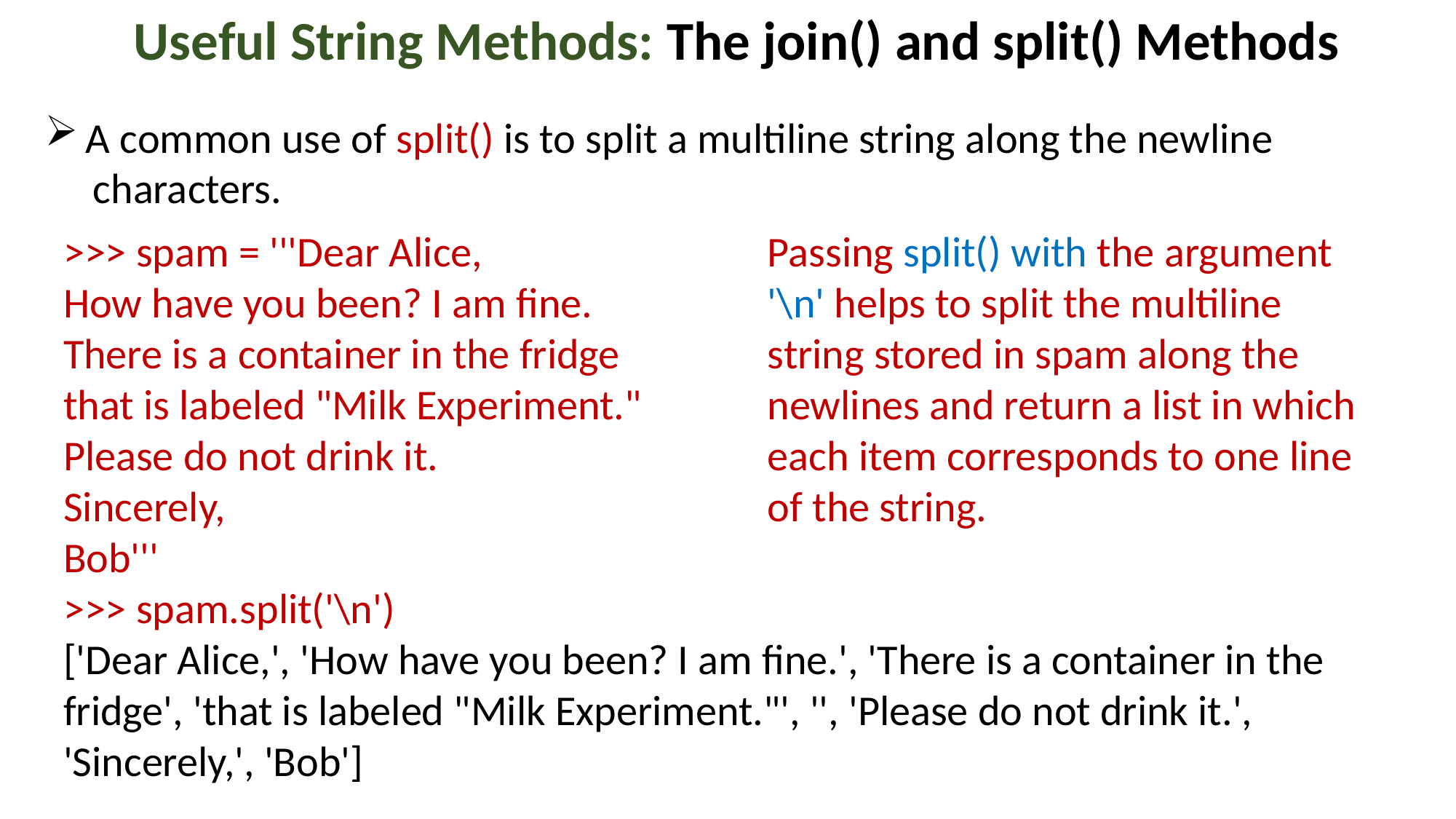

Useful String Methods: The join() and split() Methods
A common use of split() is to split a multiline string along the newline
     characters.
>>> spam = '''Dear Alice,
How have you been? I am fine.
There is a container in the fridge
that is labeled "Milk Experiment."
Please do not drink it.
Sincerely,
Bob'''
>>> spam.split('\n')
['Dear Alice,', 'How have you been? I am fine.', 'There is a container in the
fridge', 'that is labeled "Milk Experiment."', '', 'Please do not drink it.',
'Sincerely,', 'Bob']
Passing split() with the argument '\n' helps to split the multiline string stored in spam along the newlines and return a list in which each item corresponds to one line of the string.